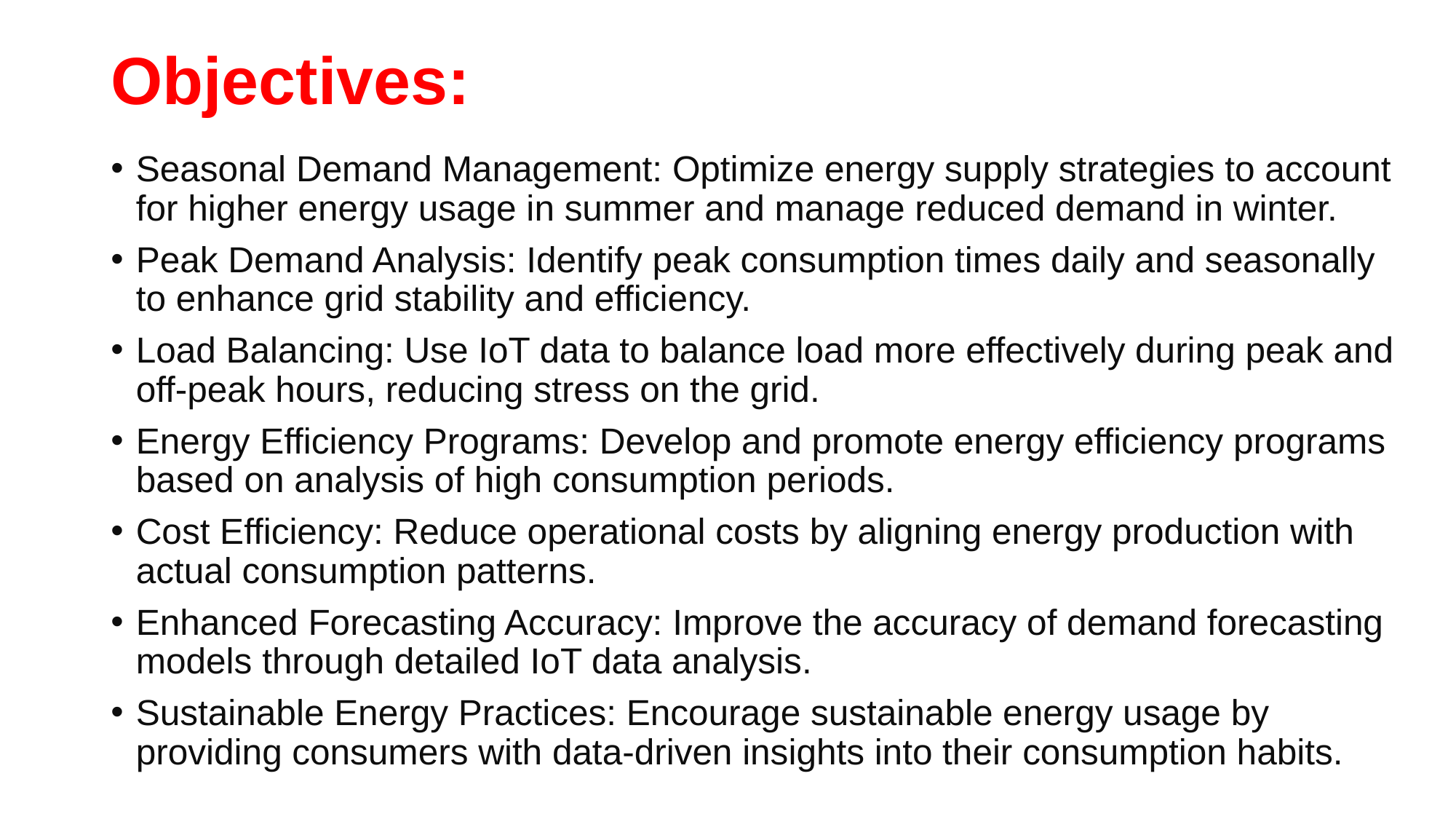

# Objectives:
Seasonal Demand Management: Optimize energy supply strategies to account for higher energy usage in summer and manage reduced demand in winter.
Peak Demand Analysis: Identify peak consumption times daily and seasonally to enhance grid stability and efficiency.
Load Balancing: Use IoT data to balance load more effectively during peak and off-peak hours, reducing stress on the grid.
Energy Efficiency Programs: Develop and promote energy efficiency programs based on analysis of high consumption periods.
Cost Efficiency: Reduce operational costs by aligning energy production with actual consumption patterns.
Enhanced Forecasting Accuracy: Improve the accuracy of demand forecasting models through detailed IoT data analysis.
Sustainable Energy Practices: Encourage sustainable energy usage by providing consumers with data-driven insights into their consumption habits.